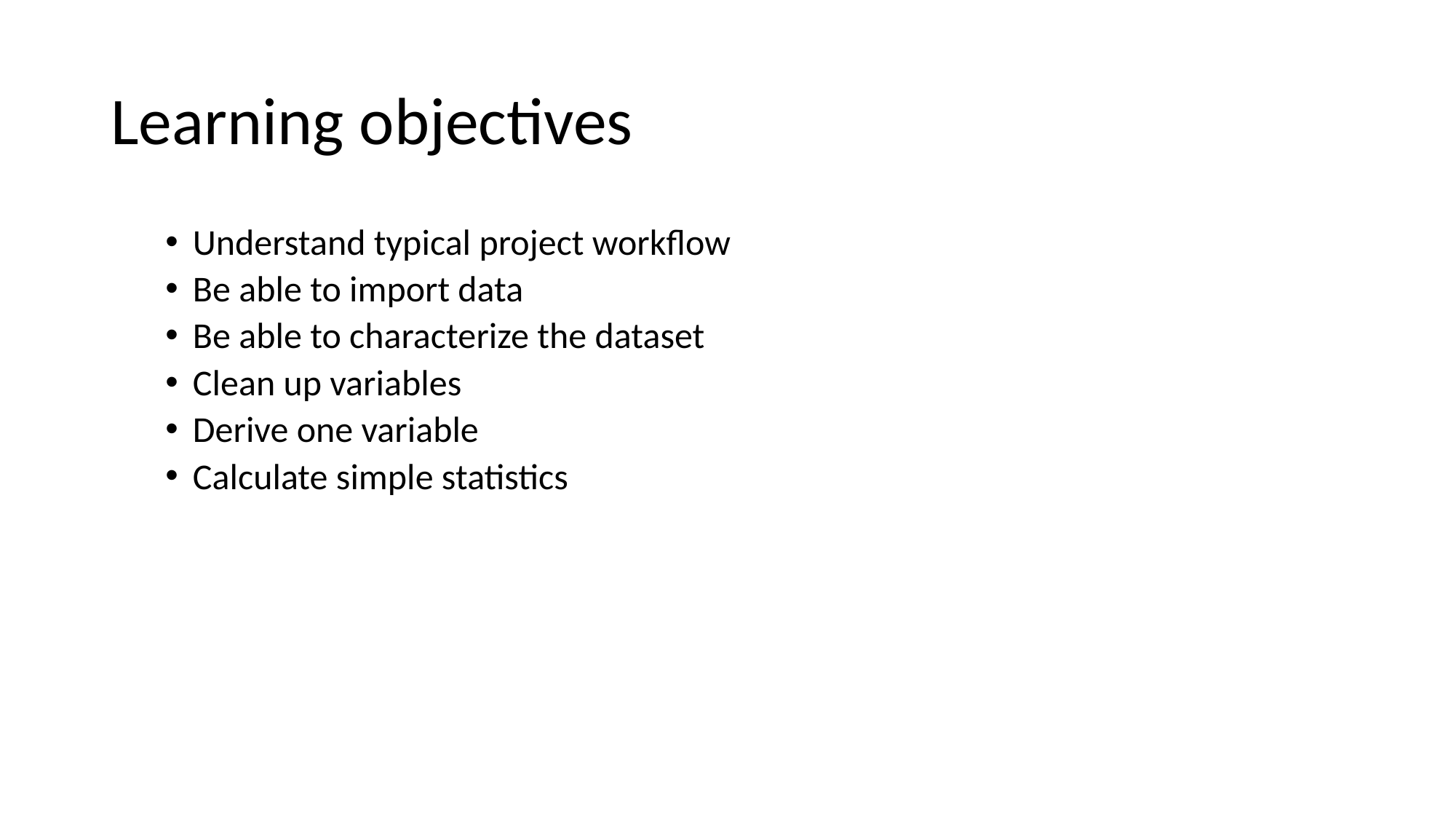

# Learning objectives
Understand typical project workflow
Be able to import data
Be able to characterize the dataset
Clean up variables
Derive one variable
Calculate simple statistics